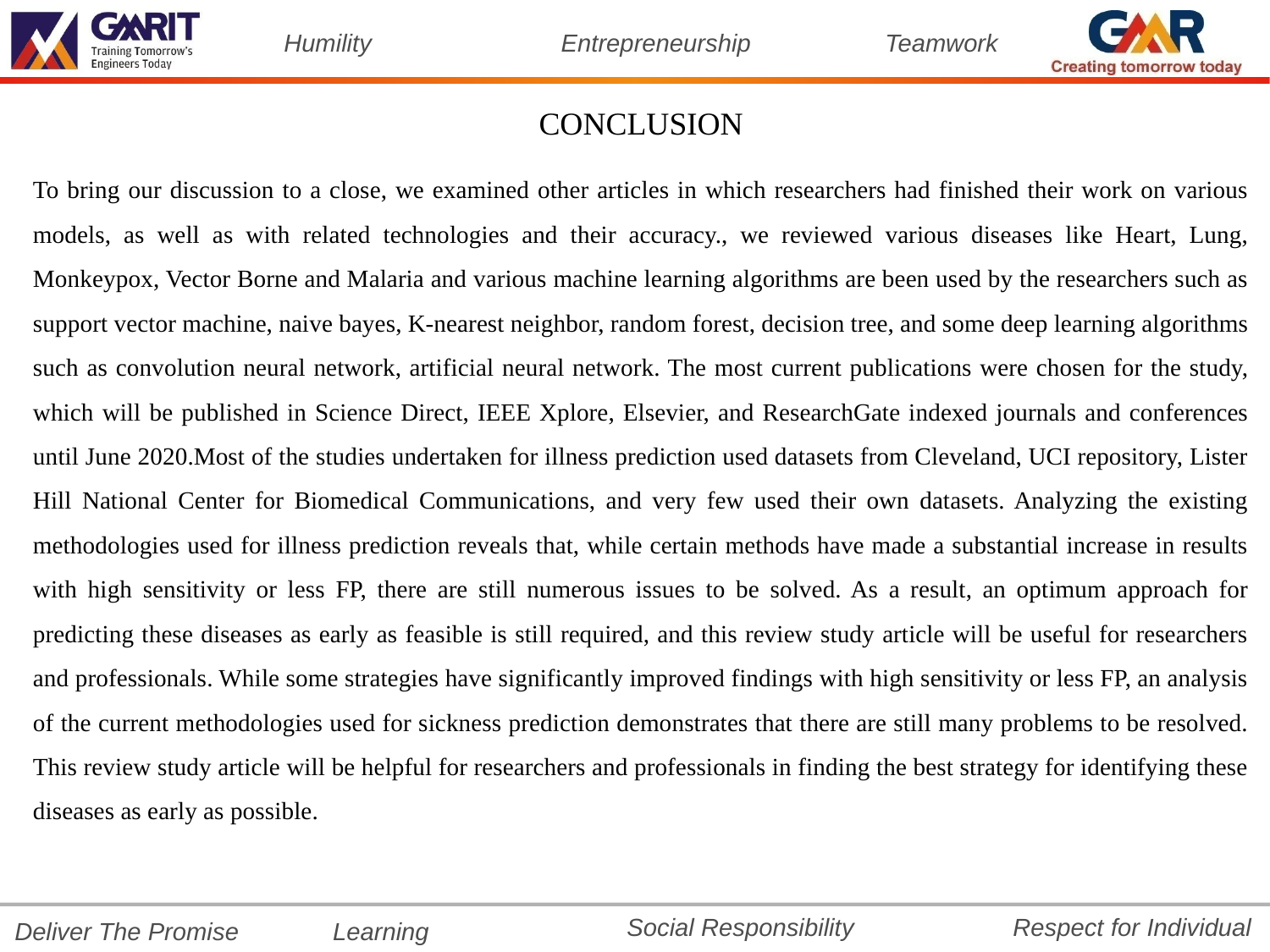

CONCLUSION
To bring our discussion to a close, we examined other articles in which researchers had finished their work on various models, as well as with related technologies and their accuracy., we reviewed various diseases like Heart, Lung, Monkeypox, Vector Borne and Malaria and various machine learning algorithms are been used by the researchers such as support vector machine, naive bayes, K-nearest neighbor, random forest, decision tree, and some deep learning algorithms such as convolution neural network, artificial neural network. The most current publications were chosen for the study, which will be published in Science Direct, IEEE Xplore, Elsevier, and ResearchGate indexed journals and conferences until June 2020.Most of the studies undertaken for illness prediction used datasets from Cleveland, UCI repository, Lister Hill National Center for Biomedical Communications, and very few used their own datasets. Analyzing the existing methodologies used for illness prediction reveals that, while certain methods have made a substantial increase in results with high sensitivity or less FP, there are still numerous issues to be solved. As a result, an optimum approach for predicting these diseases as early as feasible is still required, and this review study article will be useful for researchers and professionals. While some strategies have significantly improved findings with high sensitivity or less FP, an analysis of the current methodologies used for sickness prediction demonstrates that there are still many problems to be resolved. This review study article will be helpful for researchers and professionals in finding the best strategy for identifying these diseases as early as possible.